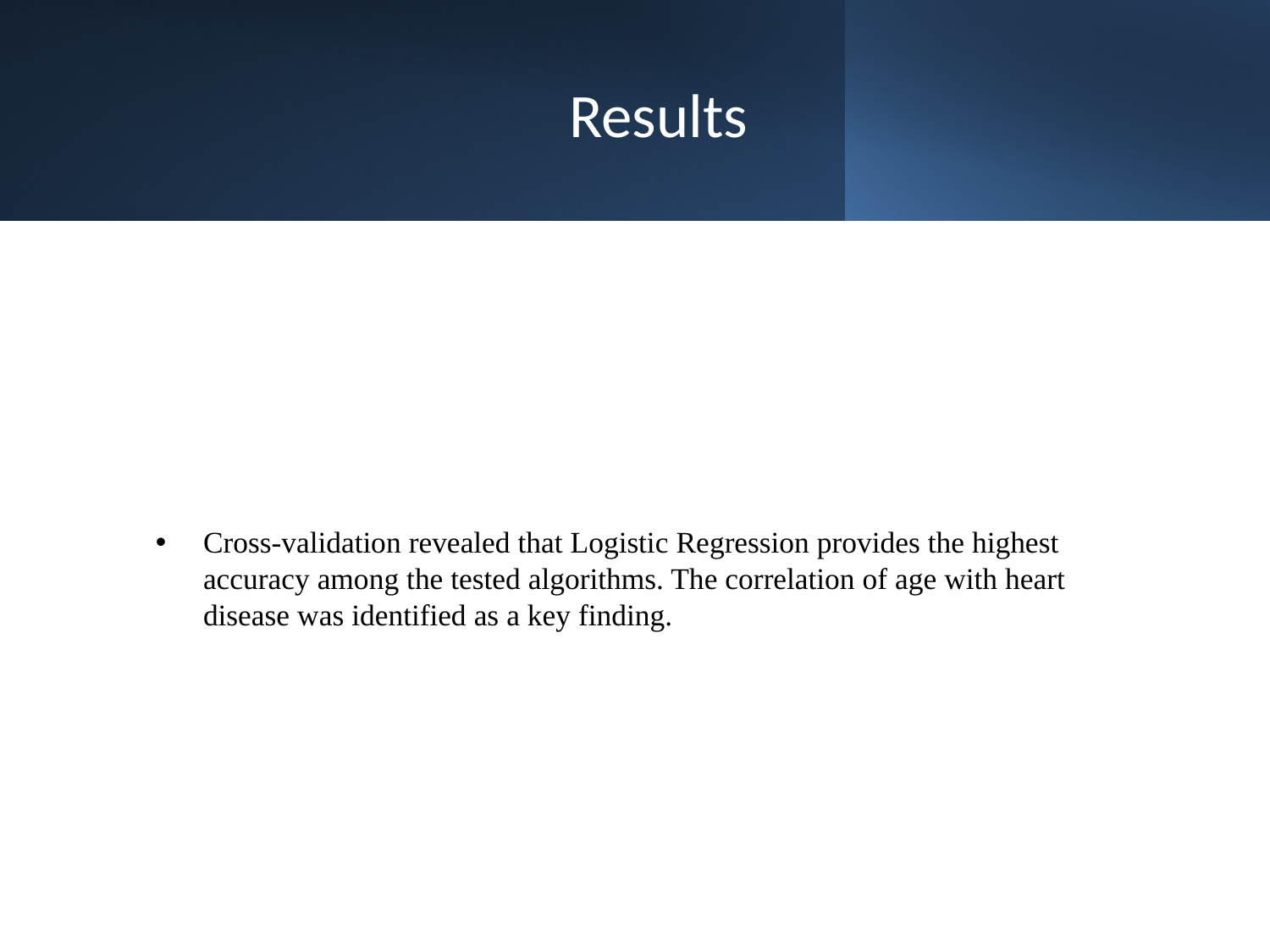

# Results
Cross-validation revealed that Logistic Regression provides the highest accuracy among the tested algorithms. The correlation of age with heart disease was identified as a key finding.